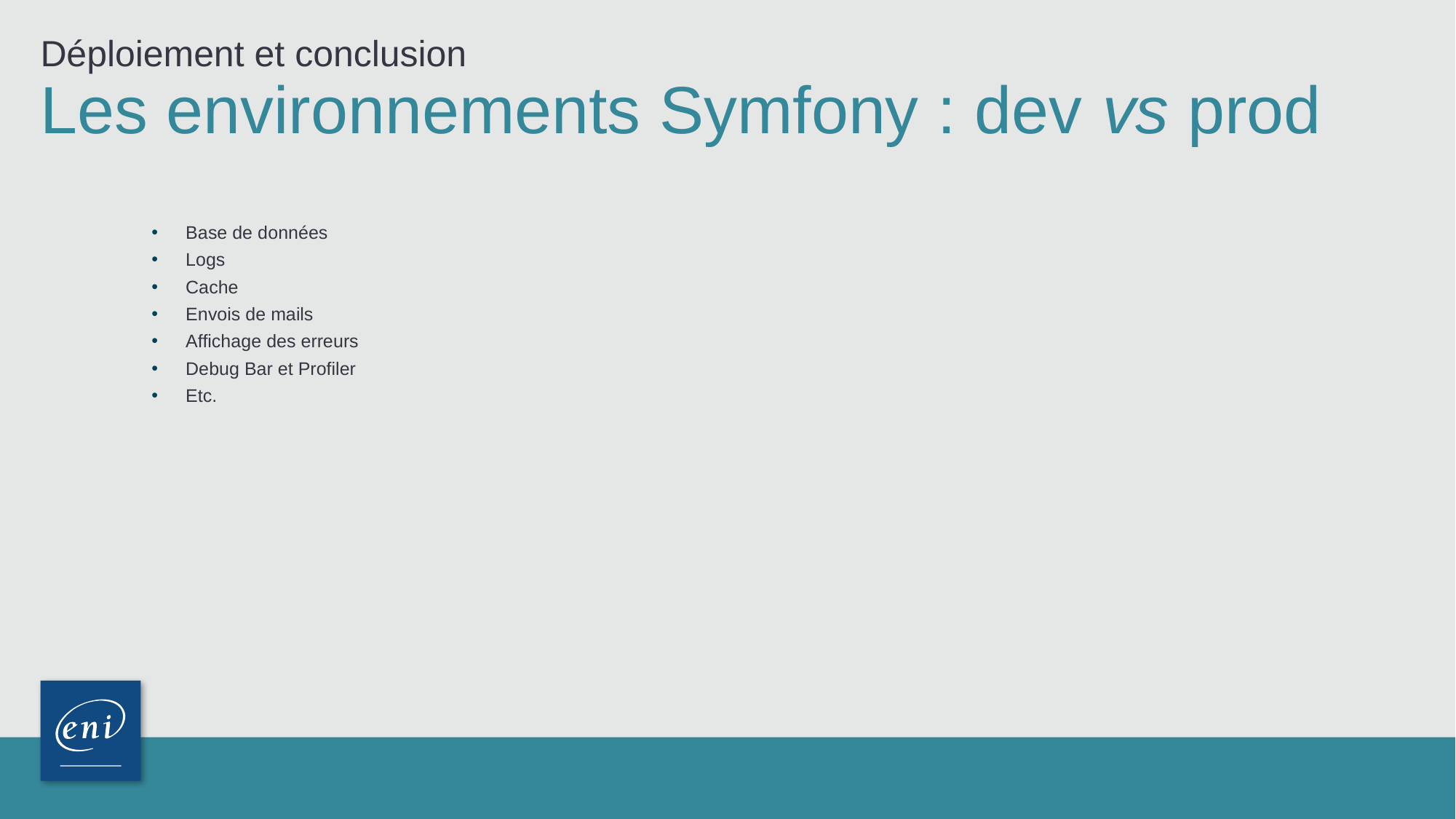

Déploiement et conclusion
# Les environnements Symfony : dev vs prod
Base de données
Logs
Cache
Envois de mails
Affichage des erreurs
Debug Bar et Profiler
Etc.